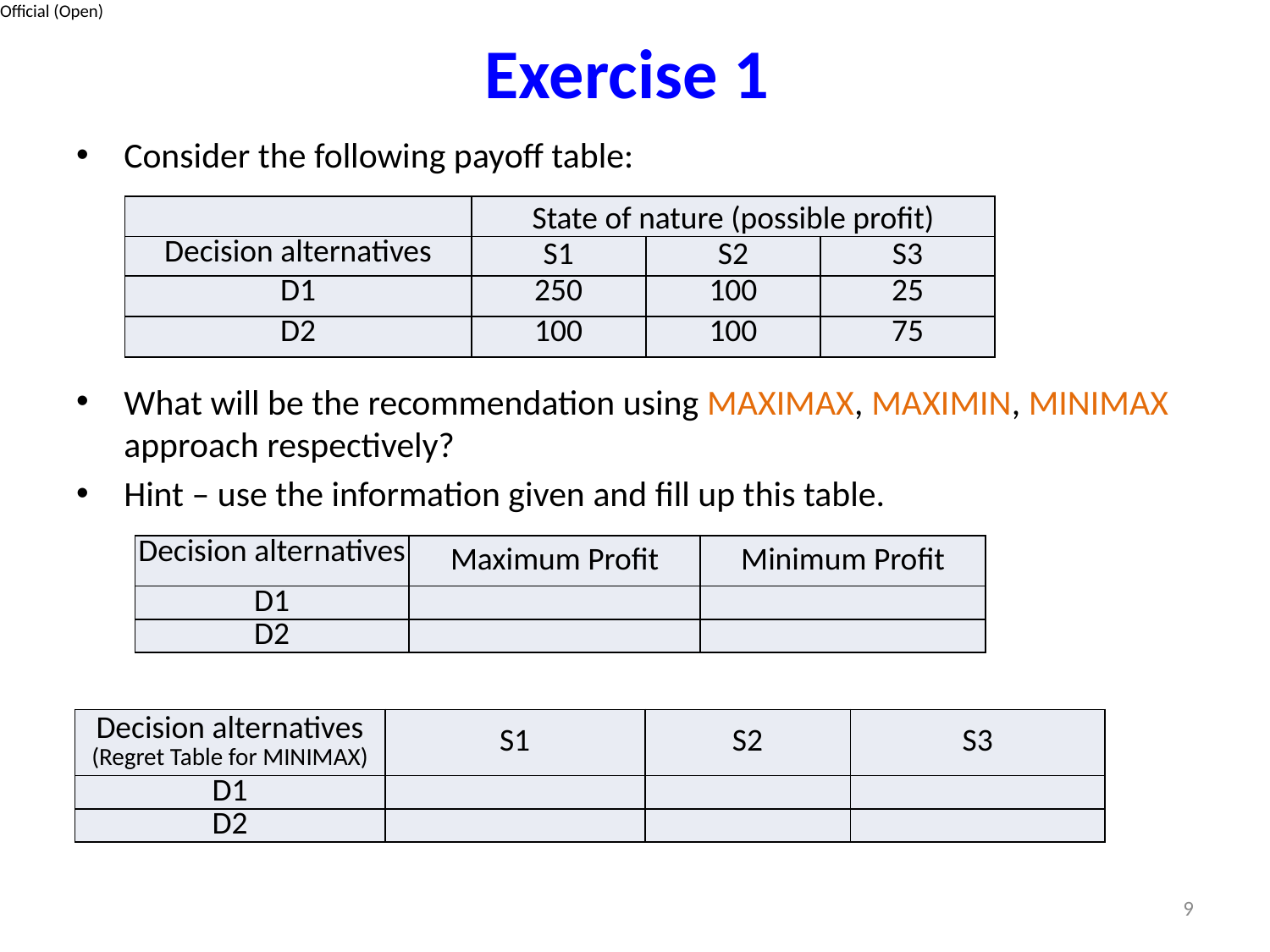

# Exercise 1
Consider the following payoff table:

What will be the recommendation using MAXIMAX, MAXIMIN, MINIMAX approach respectively?
Hint – use the information given and fill up this table.

|  | State of nature (possible profit) |  |  |
| --- | --- | --- | --- |
| Decision alternatives | S1 | S2 | S3 |
| D1 | 250 | 100 | 25 |
| D2 | 100 | 100 | 75 |
| Decision alternatives | Maximum Profit | Minimum Profit |
| --- | --- | --- |
| D1 |  |  |
| D2 |  |  |
| Decision alternatives (Regret Table for MINIMAX) | S1 | S2 | S3 |
| --- | --- | --- | --- |
| D1 |  |  |  |
| D2 |  |  |  |
9